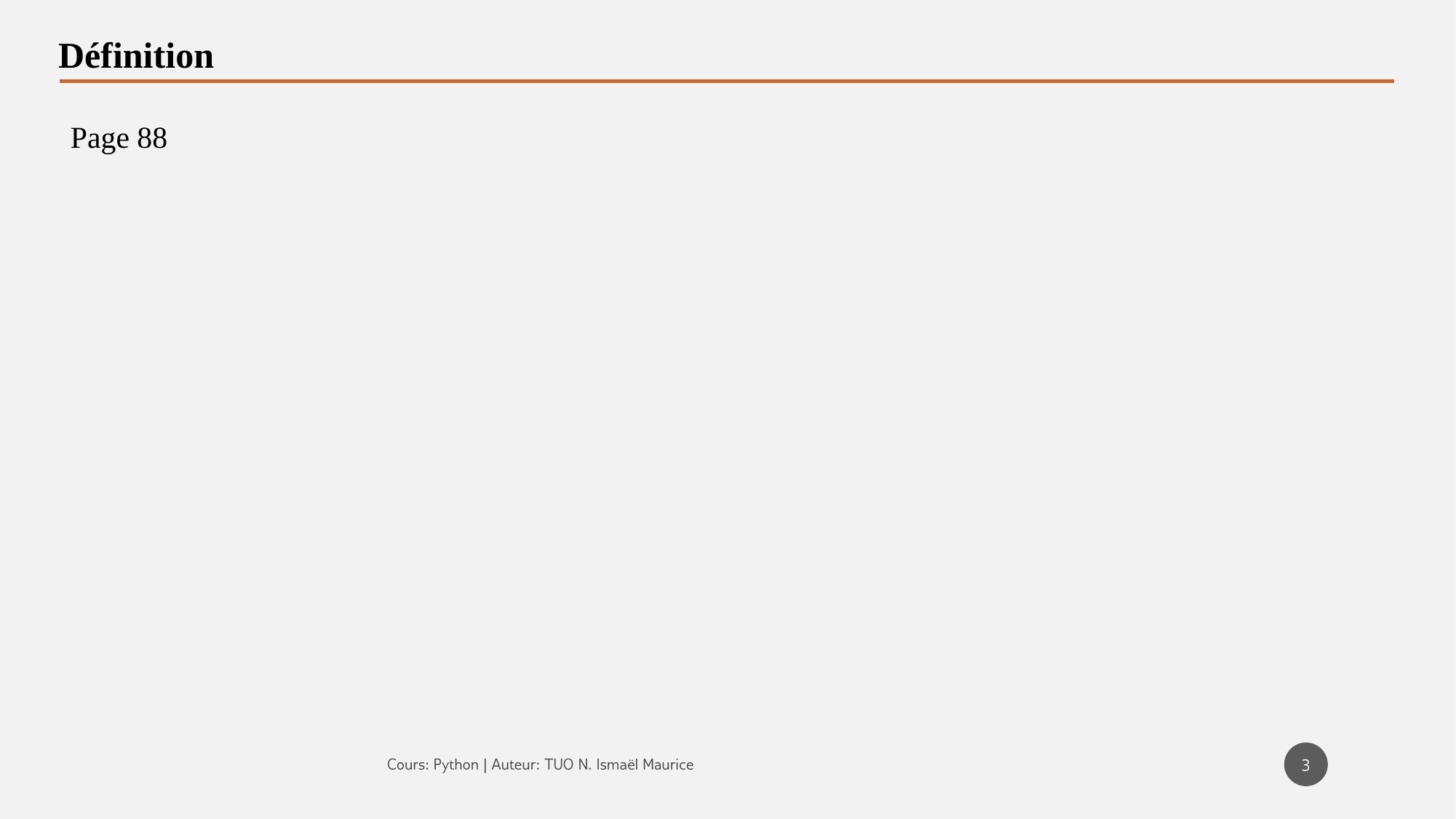

Définition
Page 88
3
Cours: Python | Auteur: TUO N. Ismaël Maurice